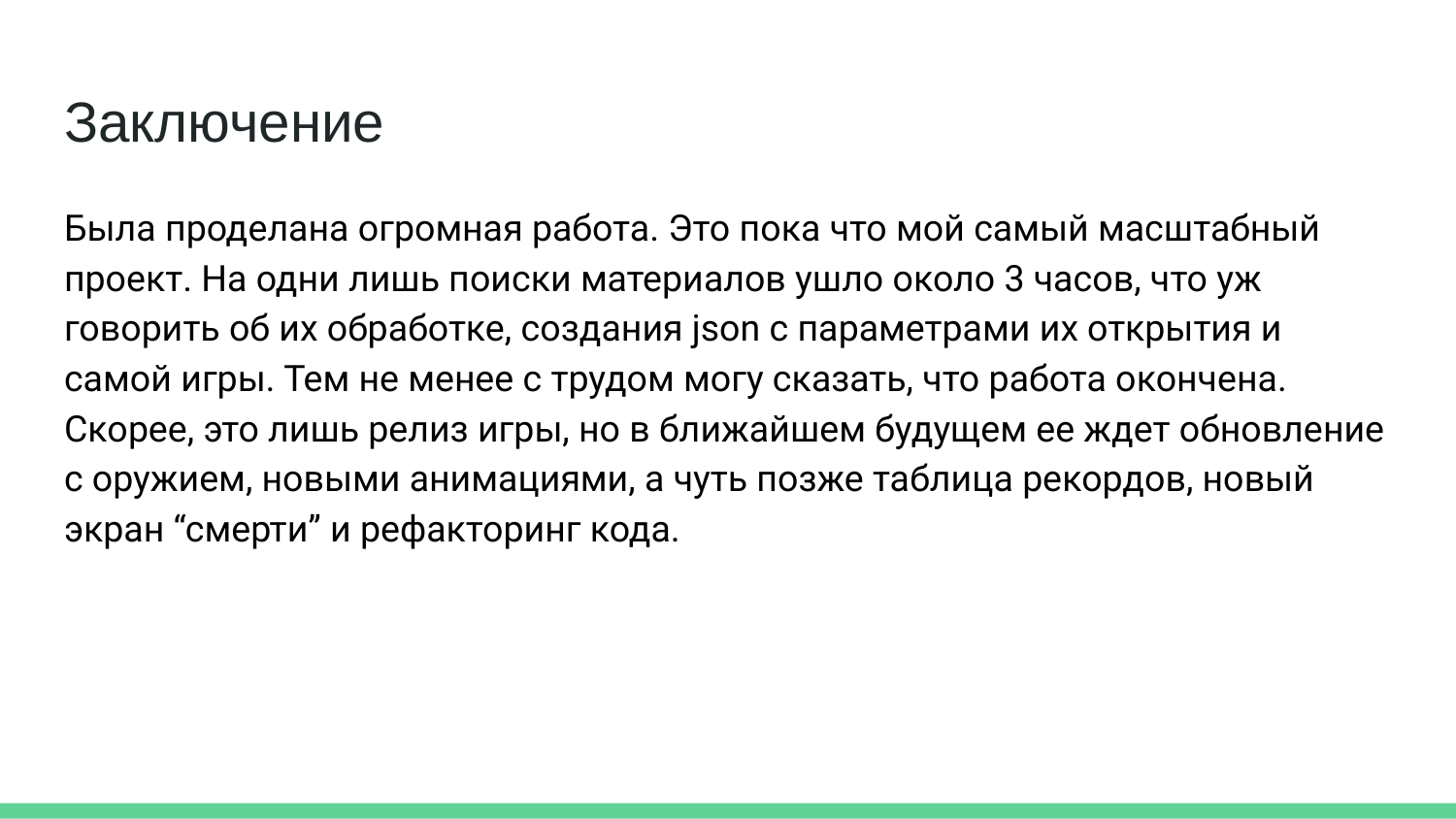

# Заключение
Была проделана огромная работа. Это пока что мой самый масштабный проект. На одни лишь поиски материалов ушло около 3 часов, что уж говорить об их обработке, создания json с параметрами их открытия и самой игры. Тем не менее с трудом могу сказать, что работа окончена. Скорее, это лишь релиз игры, но в ближайшем будущем ее ждет обновление с оружием, новыми анимациями, а чуть позже таблица рекордов, новый экран “смерти” и рефакторинг кода.